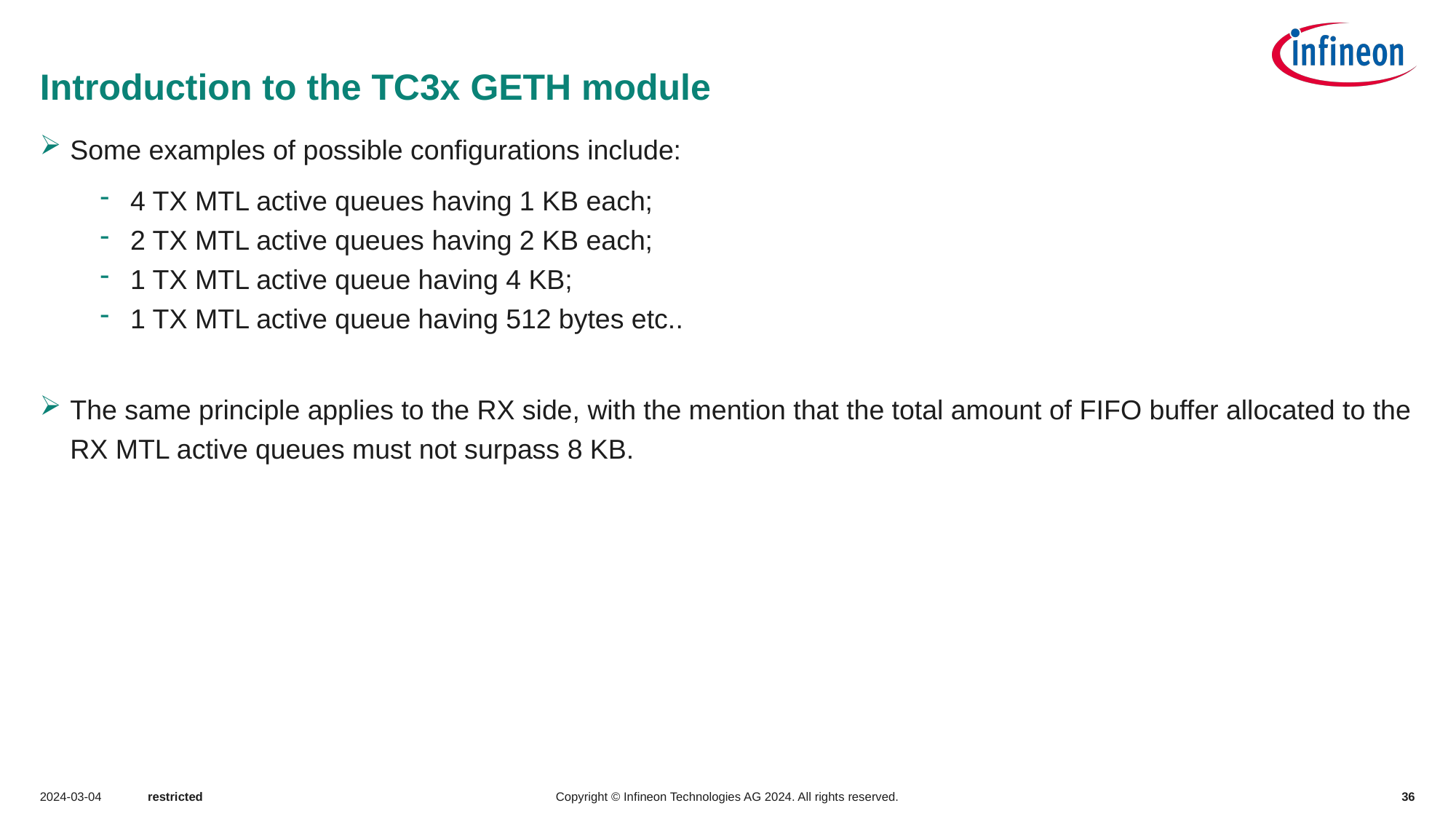

# Introduction to the TC3x GETH module
Some examples of possible configurations include:
4 TX MTL active queues having 1 KB each;
2 TX MTL active queues having 2 KB each;
1 TX MTL active queue having 4 KB;
1 TX MTL active queue having 512 bytes etc..

The same principle applies to the RX side, with the mention that the total amount of FIFO buffer allocated to the RX MTL active queues must not surpass 8 KB.